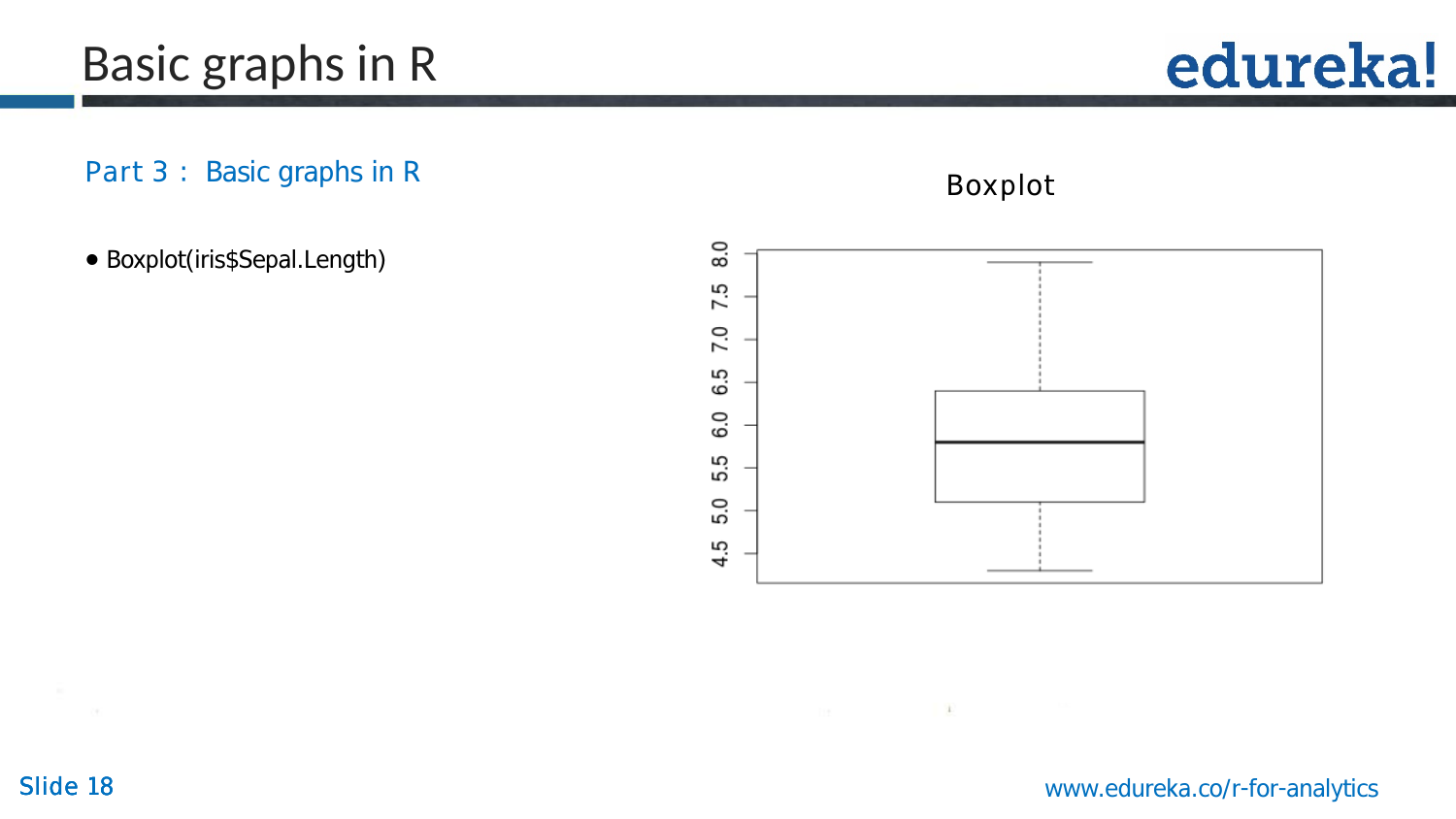

Basic graphs in R
Part 3 :  Basic graphs in R

 Boxplot(iris$Sepal.Length)

Boxplot